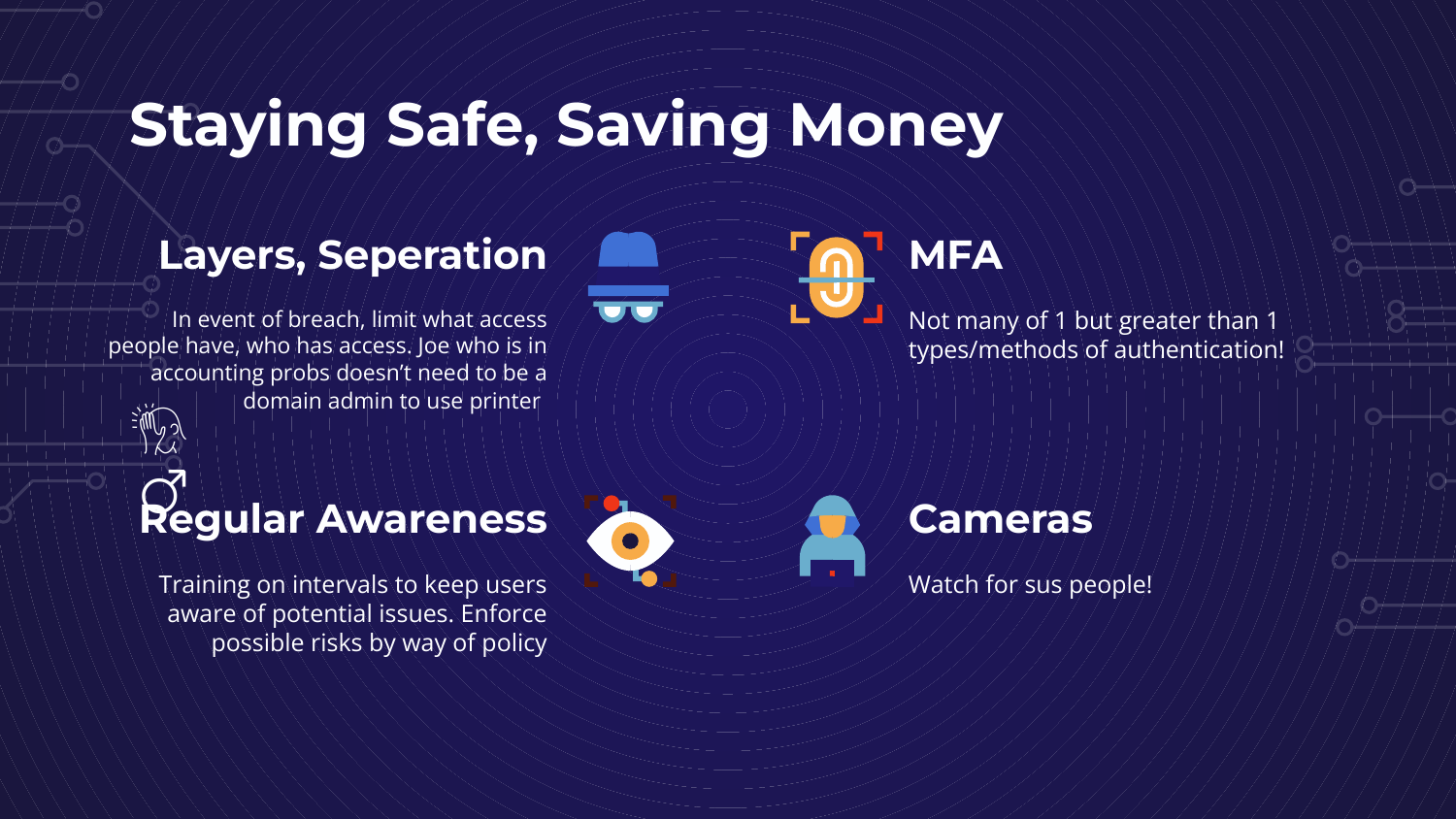

# Staying Safe, Saving Money

Layers, Seperation
MFA

In event of breach, limit what access people have, who has access. Joe who is in accounting probs doesn’t need to be a domain admin to use printer
Not many of 1 but greater than 1 types/methods of authentication!
🤦‍♂️

Regular Awareness
Cameras
Training on intervals to keep users aware of potential issues. Enforce possible risks by way of policy
Watch for sus people!